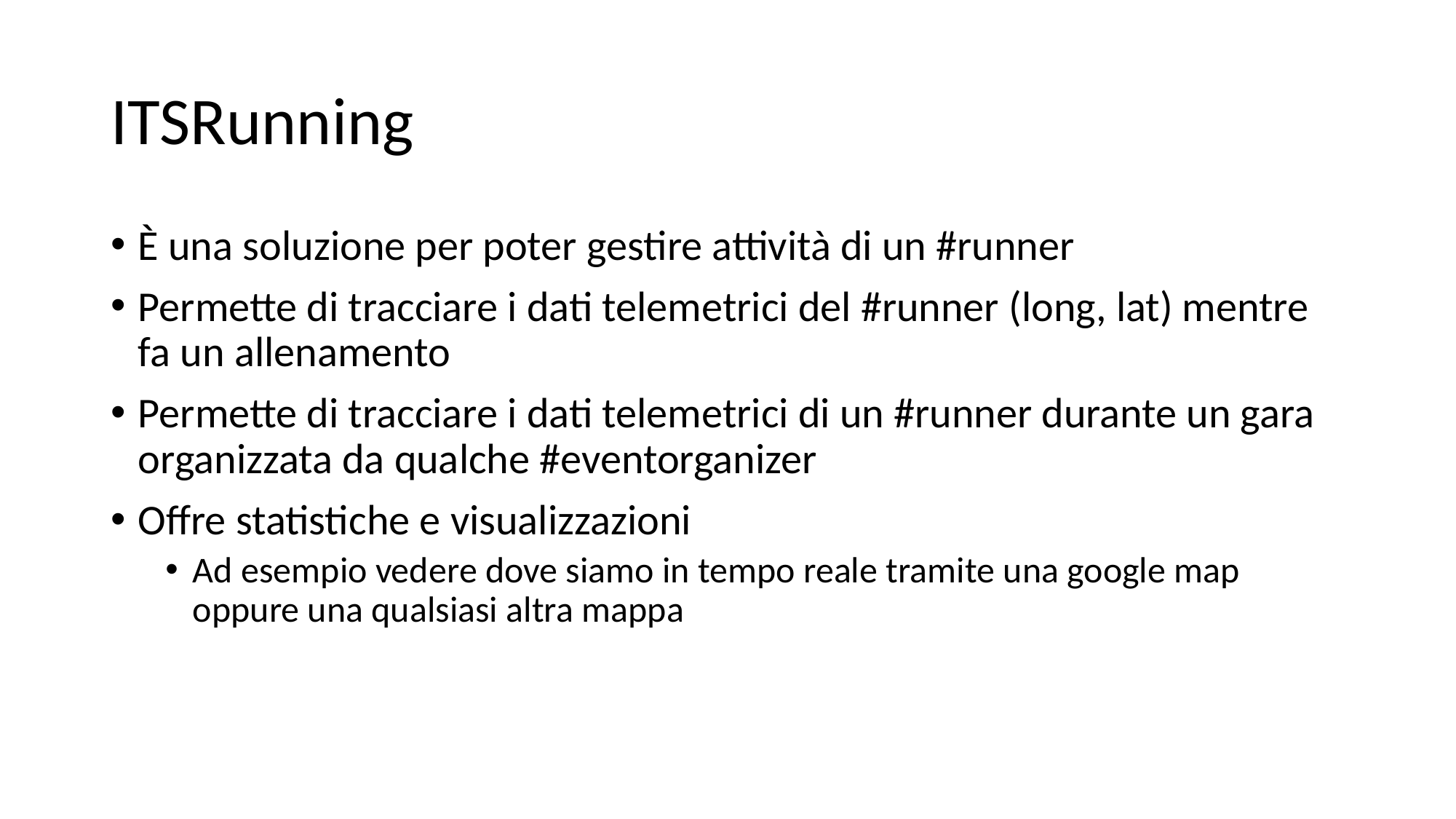

# ITSRunning
È una soluzione per poter gestire attività di un #runner
Permette di tracciare i dati telemetrici del #runner (long, lat) mentre fa un allenamento
Permette di tracciare i dati telemetrici di un #runner durante un gara organizzata da qualche #eventorganizer
Offre statistiche e visualizzazioni
Ad esempio vedere dove siamo in tempo reale tramite una google map oppure una qualsiasi altra mappa